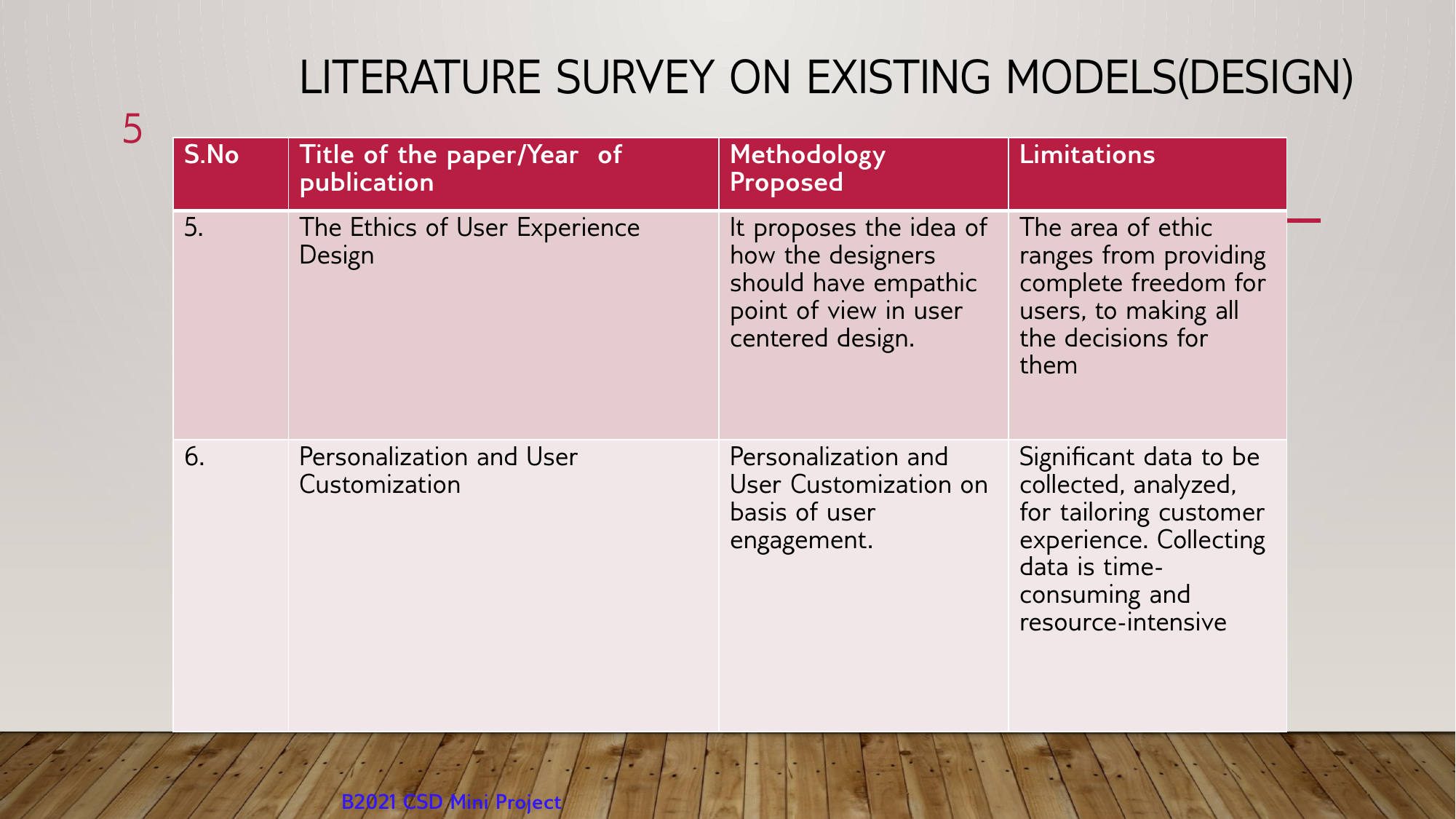

# Literature Survey on Existing Models(Design)
5
| S.No | Title of the paper/Year of publication | Methodology Proposed | Limitations |
| --- | --- | --- | --- |
| 5. | The Ethics of User Experience Design | It proposes the idea of how the designers should have empathic point of view in user centered design. | The area of ethic ranges from providing complete freedom for users, to making all the decisions for them |
| 6. | Personalization and User Customization | Personalization and User Customization on basis of user engagement. | Significant data to be collected, analyzed, for tailoring customer experience. Collecting data is time-consuming and resource-intensive |
B2021 CSD Mini Project